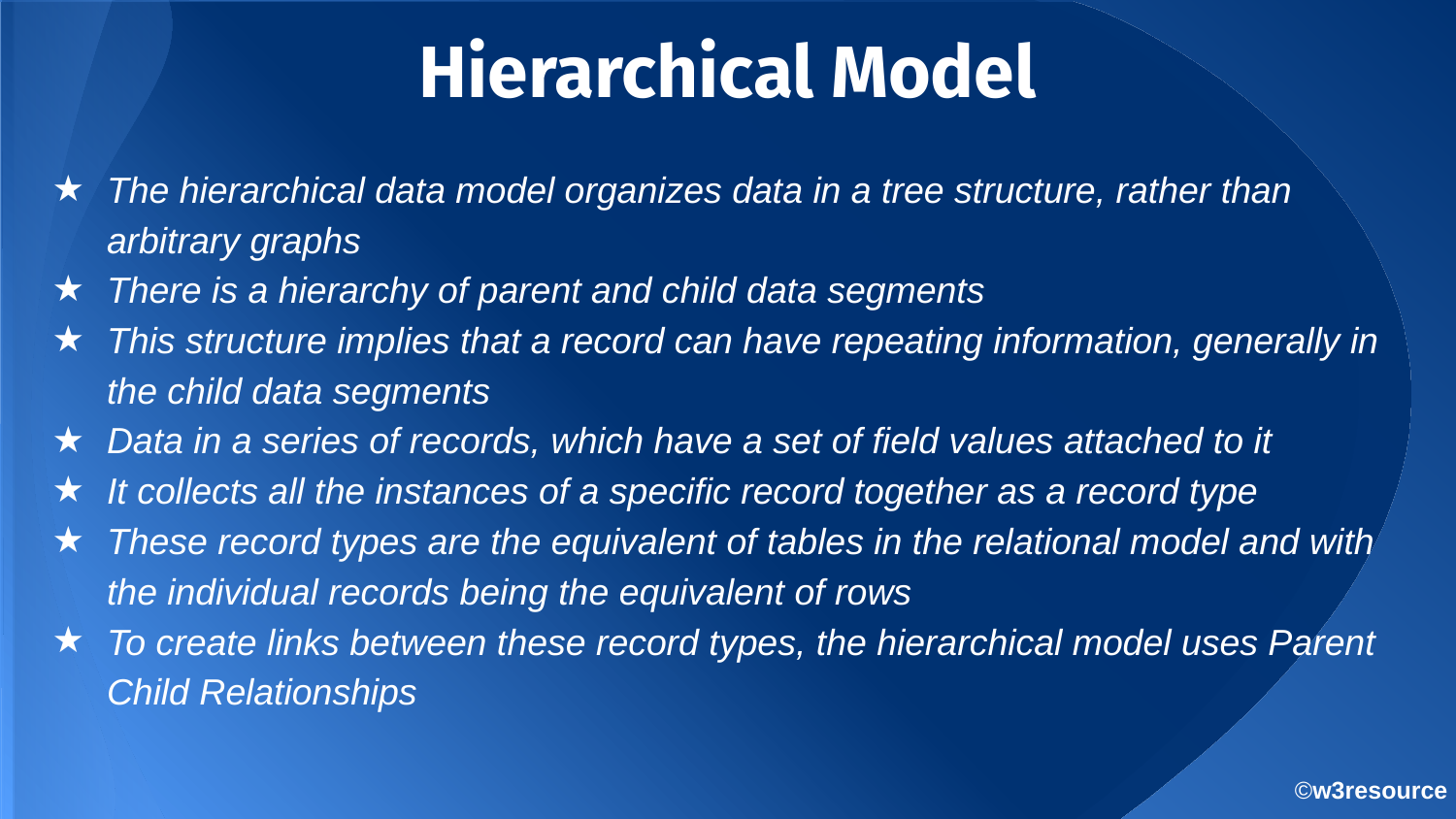

# Hierarchical Model
The hierarchical data model organizes data in a tree structure, rather than arbitrary graphs
There is a hierarchy of parent and child data segments
This structure implies that a record can have repeating information, generally in the child data segments
Data in a series of records, which have a set of field values attached to it
It collects all the instances of a specific record together as a record type
These record types are the equivalent of tables in the relational model and with the individual records being the equivalent of rows
To create links between these record types, the hierarchical model uses Parent Child Relationships

©w3resource